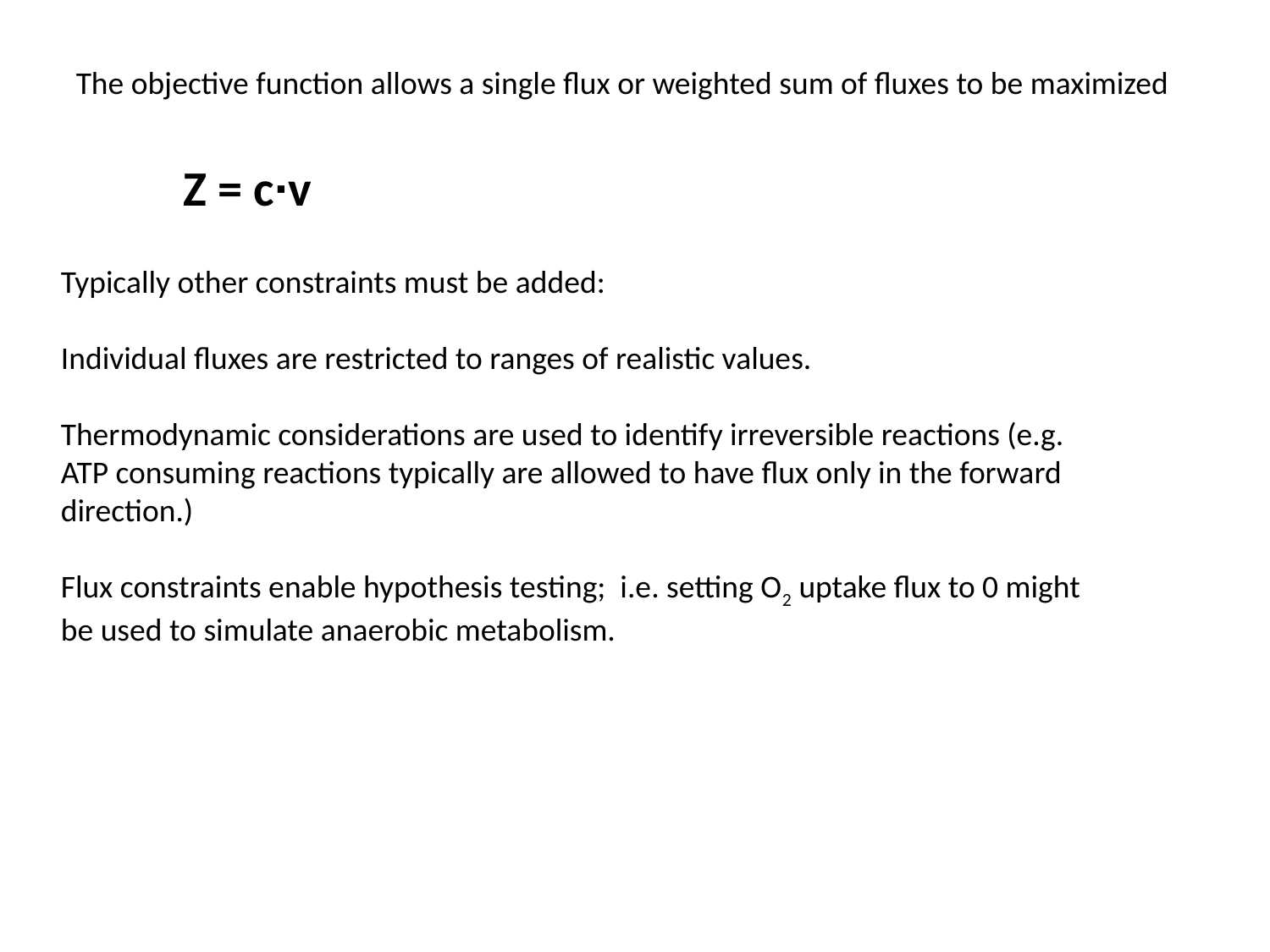

The objective function allows a single flux or weighted sum of fluxes to be maximized
Z = c∙v
Typically other constraints must be added:

Individual fluxes are restricted to ranges of realistic values.

Thermodynamic considerations are used to identify irreversible reactions (e.g. ATP consuming reactions typically are allowed to have flux only in the forward direction.)

Flux constraints enable hypothesis testing;  i.e. setting O2 uptake flux to 0 might be used to simulate anaerobic metabolism.